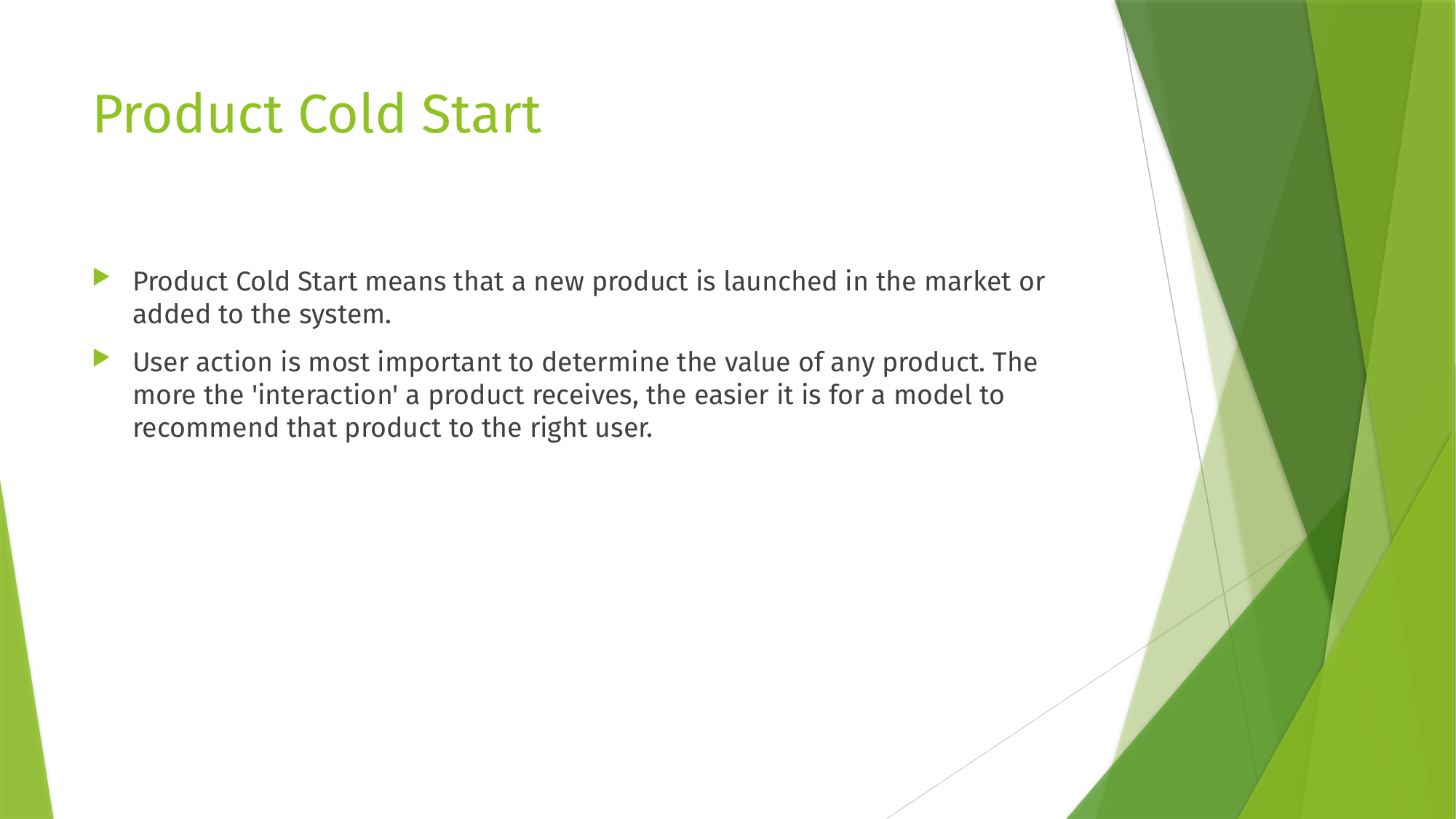

# Product Cold Start
Product Cold Start means that a new product is launched in the market or added to the system.
User action is most important to determine the value of any product. The more the 'interaction' a product receives, the easier it is for a model to recommend that product to the right user.